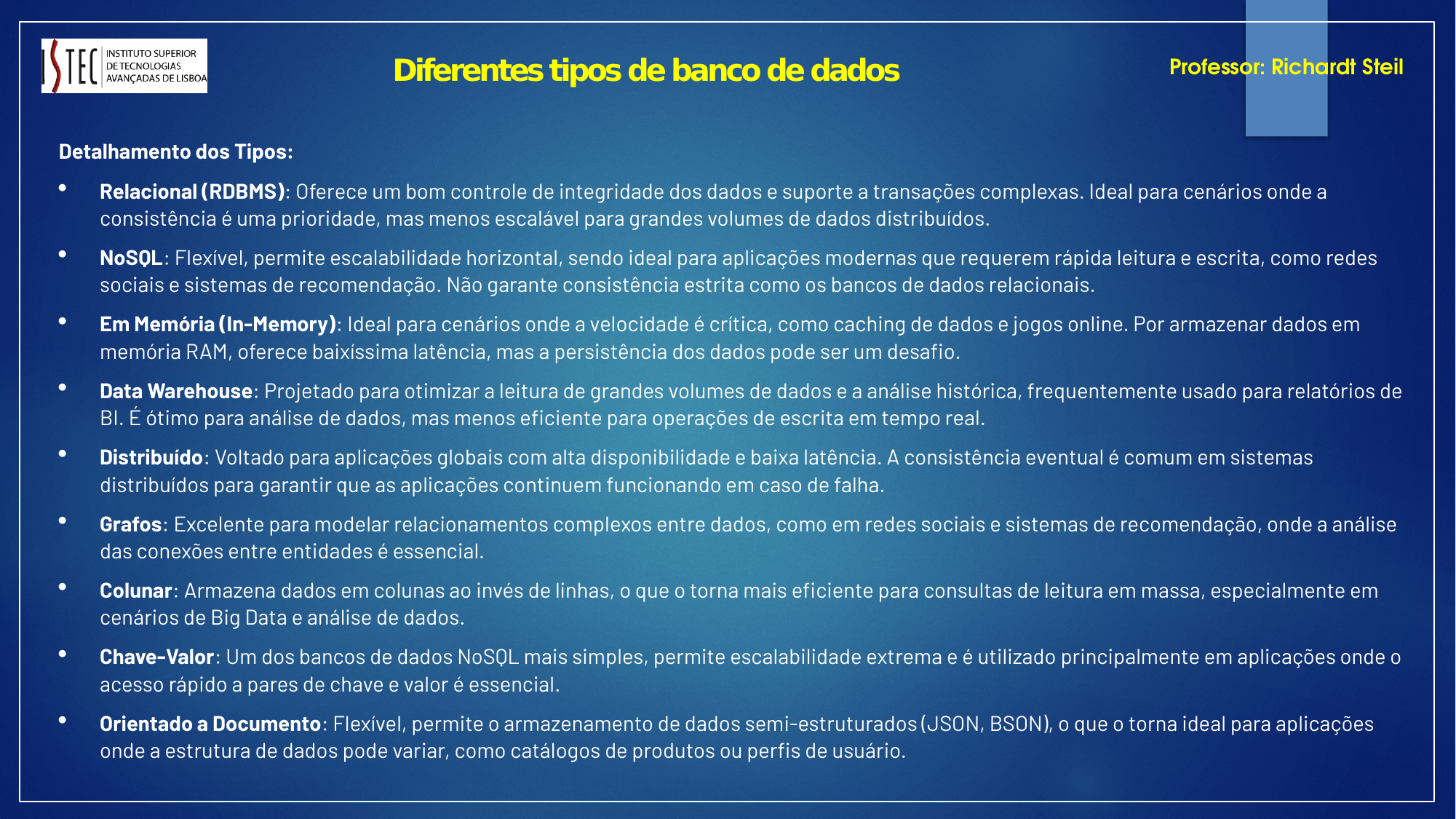

Diferentes tipos de banco de dados
Detalhamento dos Tipos:
Relacional (RDBMS): Oferece um bom controle de integridade dos dados e suporte a transações complexas. Ideal para cenários onde a consistência é uma prioridade, mas menos escalável para grandes volumes de dados distribuídos.
NoSQL: Flexível, permite escalabilidade horizontal, sendo ideal para aplicações modernas que requerem rápida leitura e escrita, como redes sociais e sistemas de recomendação. Não garante consistência estrita como os bancos de dados relacionais.
Em Memória (In-Memory): Ideal para cenários onde a velocidade é crítica, como caching de dados e jogos online. Por armazenar dados em memória RAM, oferece baixíssima latência, mas a persistência dos dados pode ser um desafio.
Data Warehouse: Projetado para otimizar a leitura de grandes volumes de dados e a análise histórica, frequentemente usado para relatórios de BI. É ótimo para análise de dados, mas menos eficiente para operações de escrita em tempo real.
Distribuído: Voltado para aplicações globais com alta disponibilidade e baixa latência. A consistência eventual é comum em sistemas distribuídos para garantir que as aplicações continuem funcionando em caso de falha.
Grafos: Excelente para modelar relacionamentos complexos entre dados, como em redes sociais e sistemas de recomendação, onde a análise das conexões entre entidades é essencial.
Colunar: Armazena dados em colunas ao invés de linhas, o que o torna mais eficiente para consultas de leitura em massa, especialmente em cenários de Big Data e análise de dados.
Chave-Valor: Um dos bancos de dados NoSQL mais simples, permite escalabilidade extrema e é utilizado principalmente em aplicações onde o acesso rápido a pares de chave e valor é essencial.
Orientado a Documento: Flexível, permite o armazenamento de dados semi-estruturados (JSON, BSON), o que o torna ideal para aplicações onde a estrutura de dados pode variar, como catálogos de produtos ou perfis de usuário.